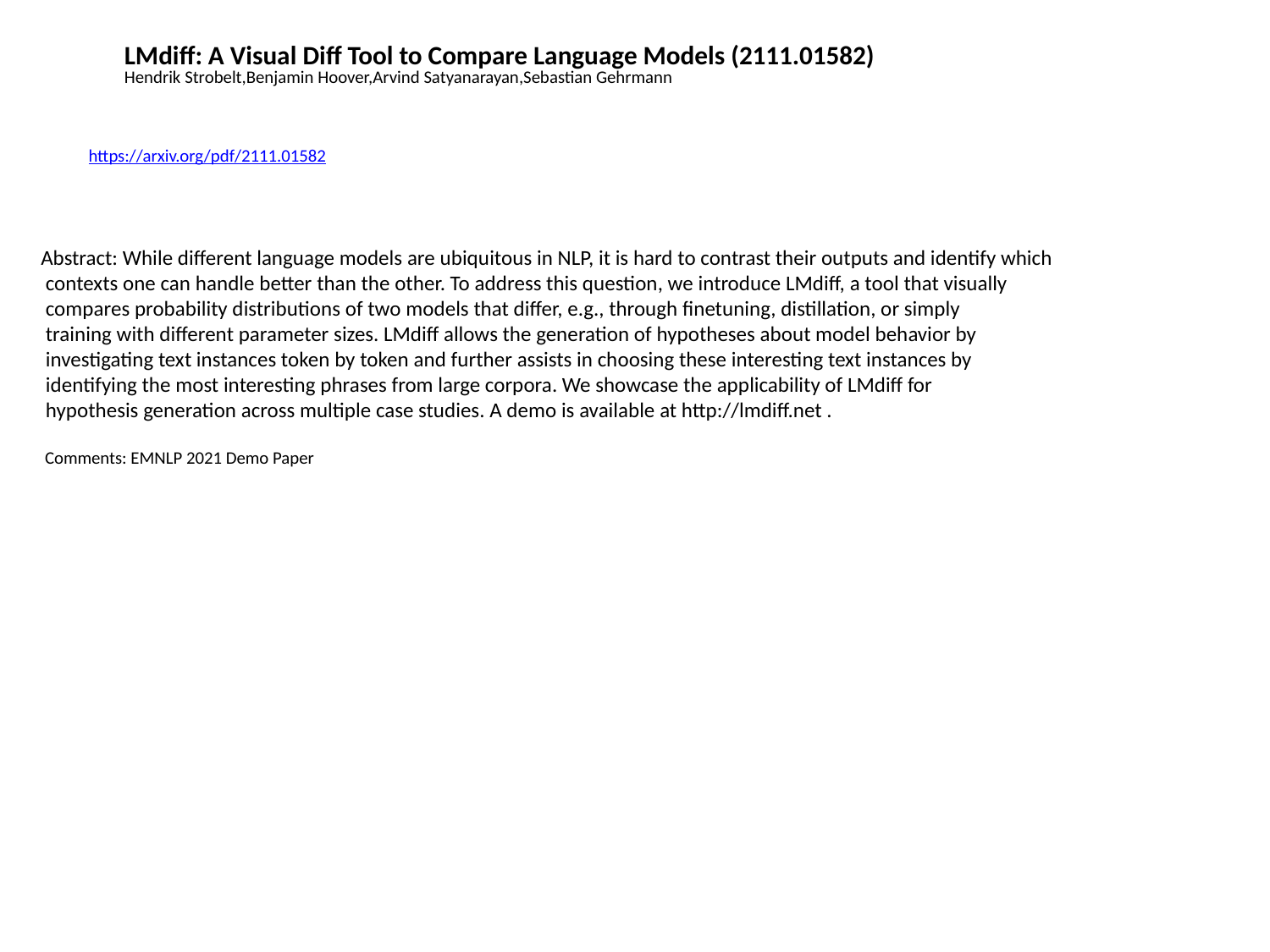

LMdiff: A Visual Diff Tool to Compare Language Models (2111.01582)
Hendrik Strobelt,Benjamin Hoover,Arvind Satyanarayan,Sebastian Gehrmann

https://arxiv.org/pdf/2111.01582

Abstract: While different language models are ubiquitous in NLP, it is hard to contrast their outputs and identify which
 contexts one can handle better than the other. To address this question, we introduce LMdiff, a tool that visually
 compares probability distributions of two models that differ, e.g., through finetuning, distillation, or simply
 training with different parameter sizes. LMdiff allows the generation of hypotheses about model behavior by
 investigating text instances token by token and further assists in choosing these interesting text instances by
 identifying the most interesting phrases from large corpora. We showcase the applicability of LMdiff for
 hypothesis generation across multiple case studies. A demo is available at http://lmdiff.net .
 Comments: EMNLP 2021 Demo Paper